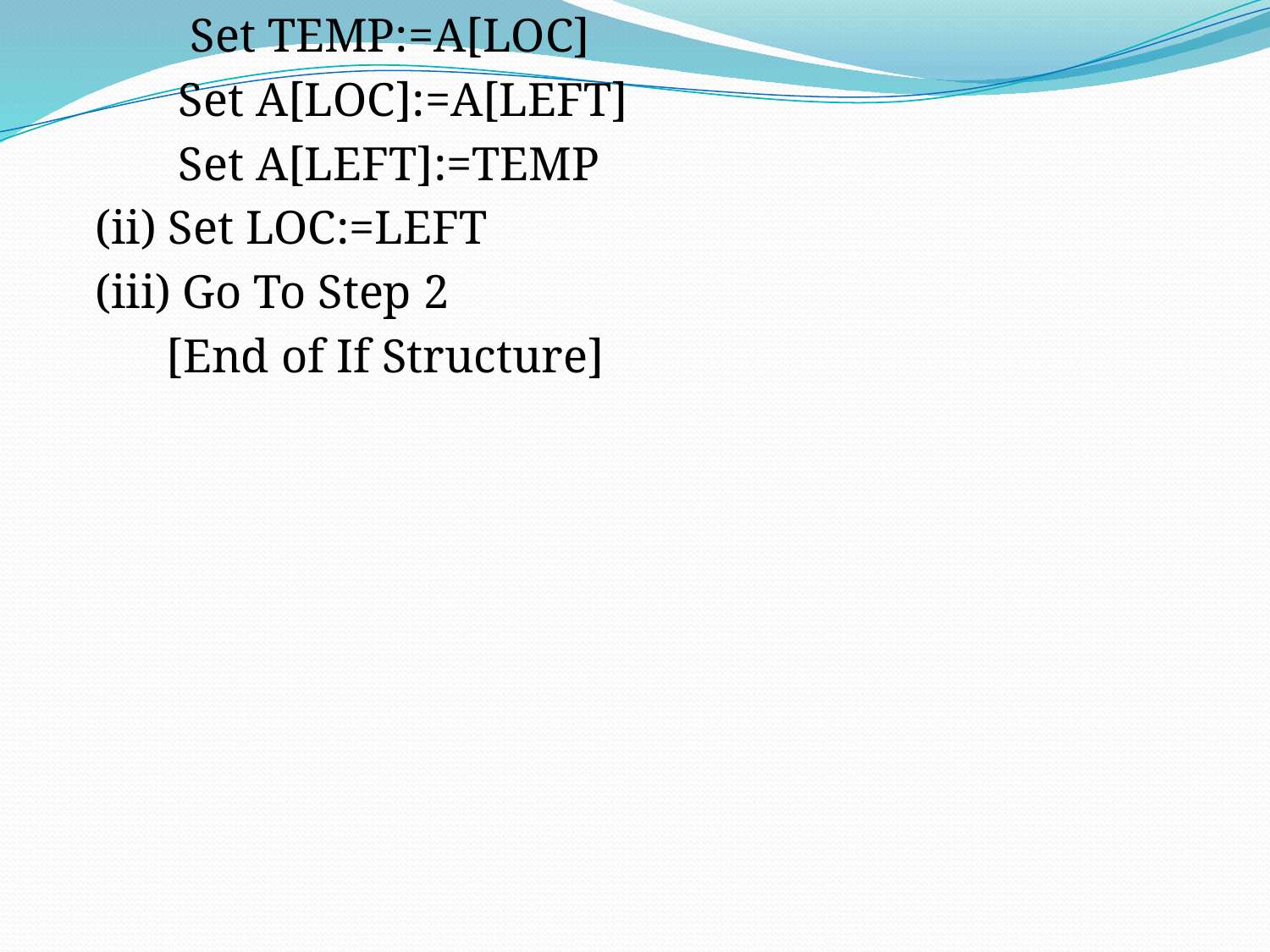

Set TEMP:=A[LOC]
              Set A[LOC]:=A[LEFT]
              Set A[LEFT]:=TEMP
       (ii) Set LOC:=LEFT
       (iii) Go To Step 2
             [End of If Structure]